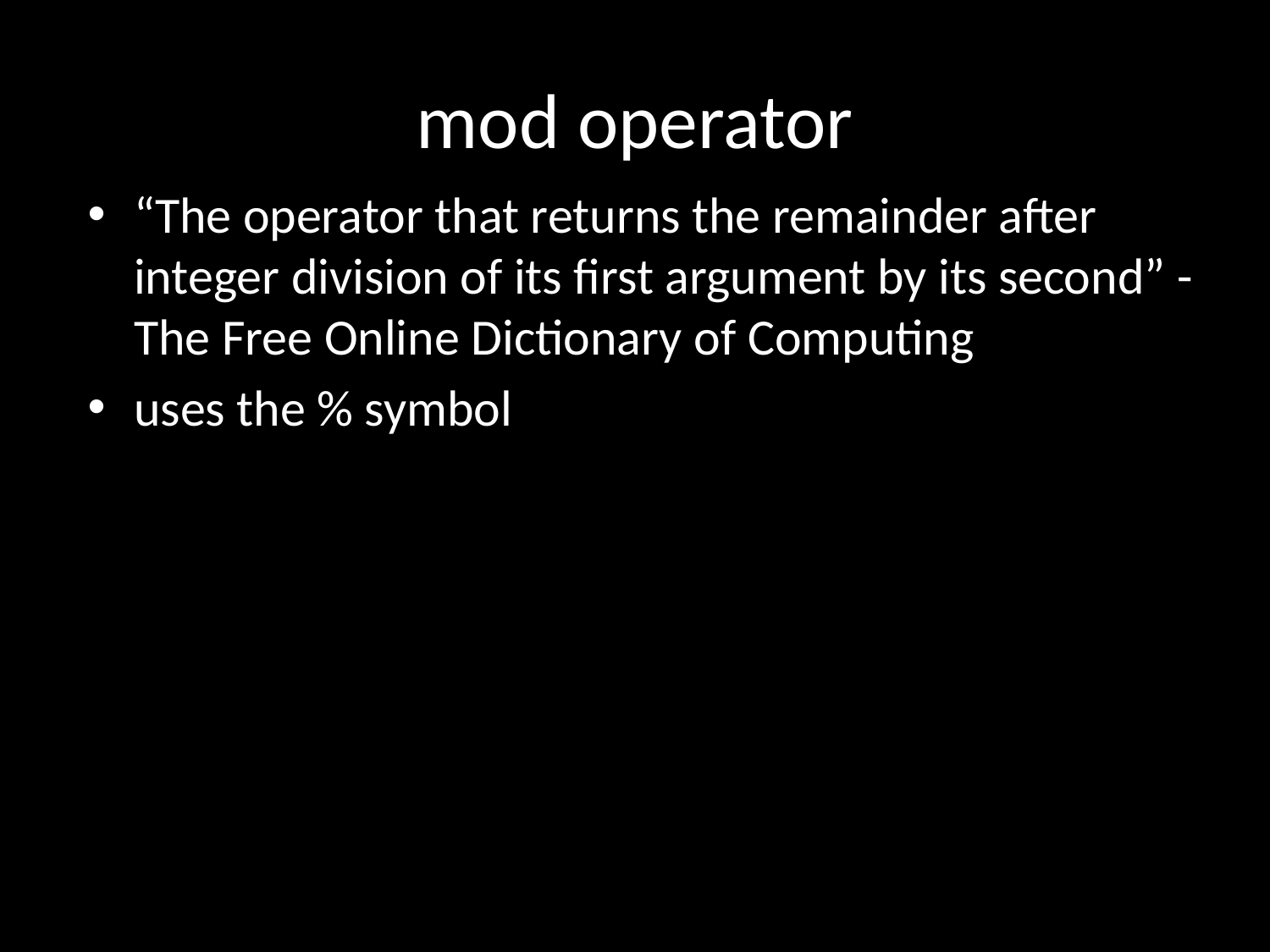

# mod operator
“The operator that returns the remainder after integer division of its first argument by its second” - The Free Online Dictionary of Computing
uses the % symbol